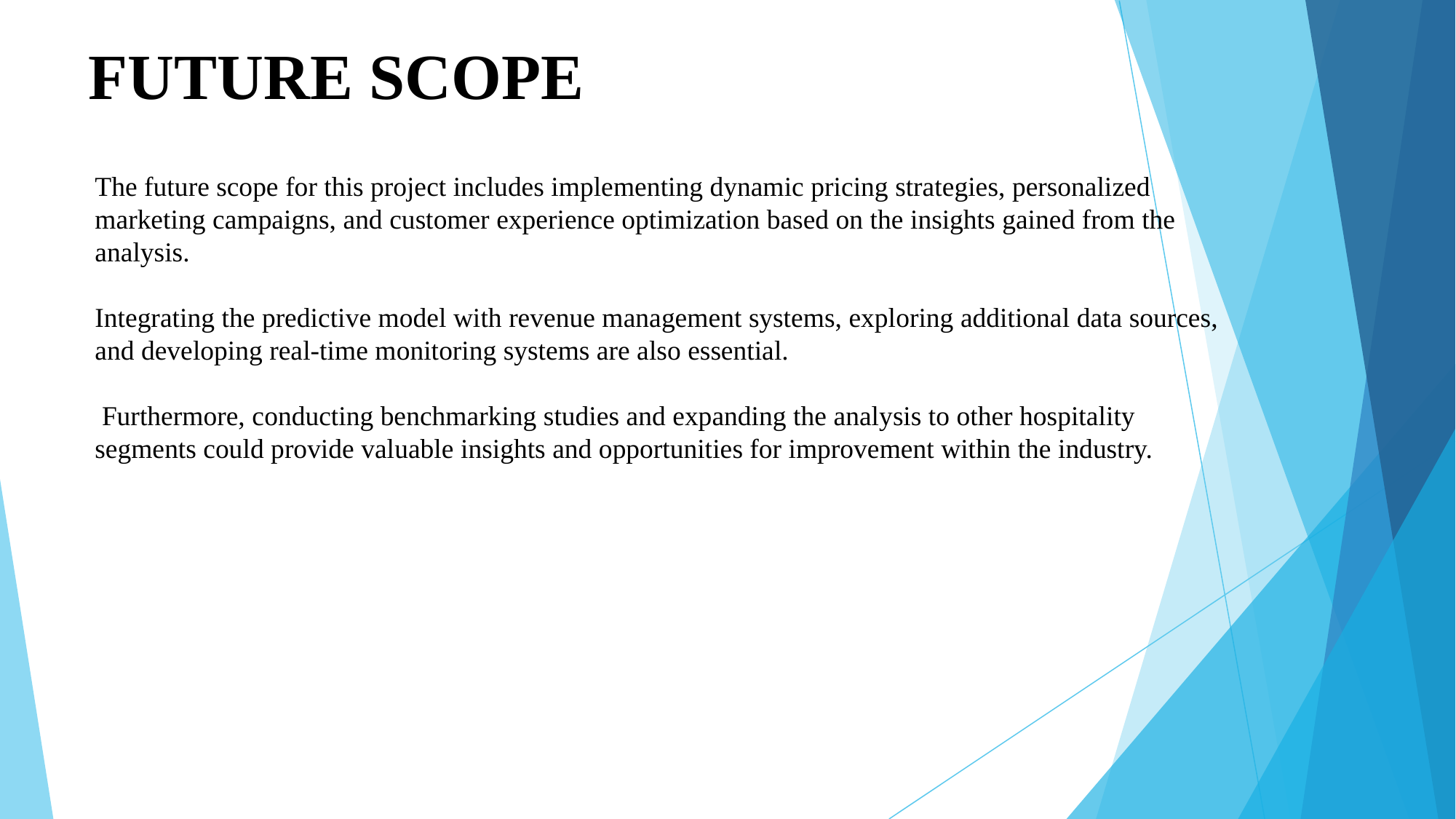

# FUTURE SCOPE
The future scope for this project includes implementing dynamic pricing strategies, personalized marketing campaigns, and customer experience optimization based on the insights gained from the analysis.

Integrating the predictive model with revenue management systems, exploring additional data sources, and developing real-time monitoring systems are also essential.

 Furthermore, conducting benchmarking studies and expanding the analysis to other hospitality segments could provide valuable insights and opportunities for improvement within the industry.